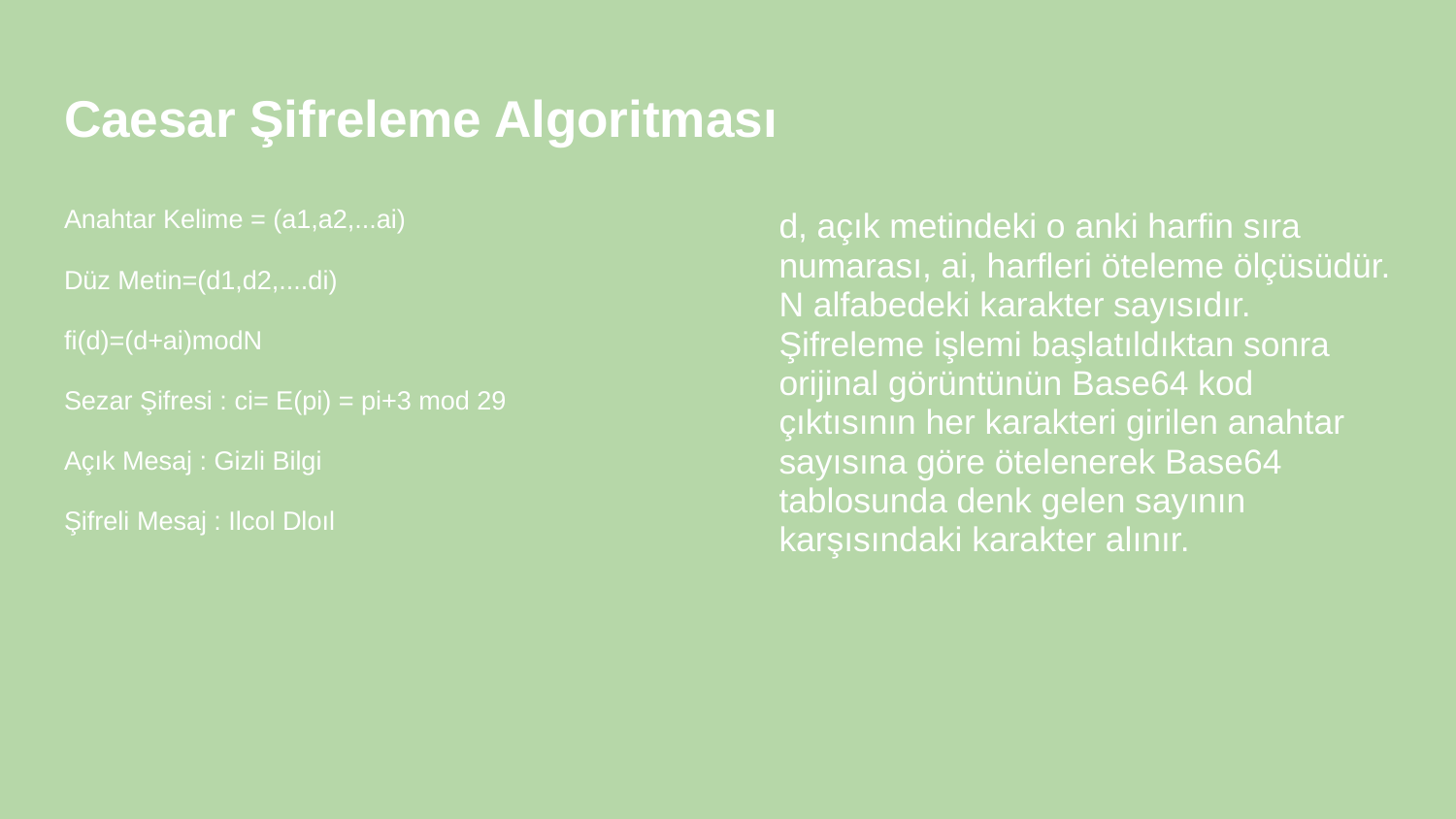

# Caesar Şifreleme Algoritması
Anahtar Kelime = (a1,a2,...ai)
Düz Metin=(d1,d2,....di)
fi(d)=(d+ai)modN
Sezar Şifresi : ci= E(pi) = pi+3 mod 29
Açık Mesaj : Gizli Bilgi
Şifreli Mesaj : Ilcol Dloıl
d, açık metindeki o anki harfin sıra numarası, ai, harfleri öteleme ölçüsüdür. N alfabedeki karakter sayısıdır. Şifreleme işlemi başlatıldıktan sonra orijinal görüntünün Base64 kod çıktısının her karakteri girilen anahtar sayısına göre ötelenerek Base64 tablosunda denk gelen sayının karşısındaki karakter alınır.